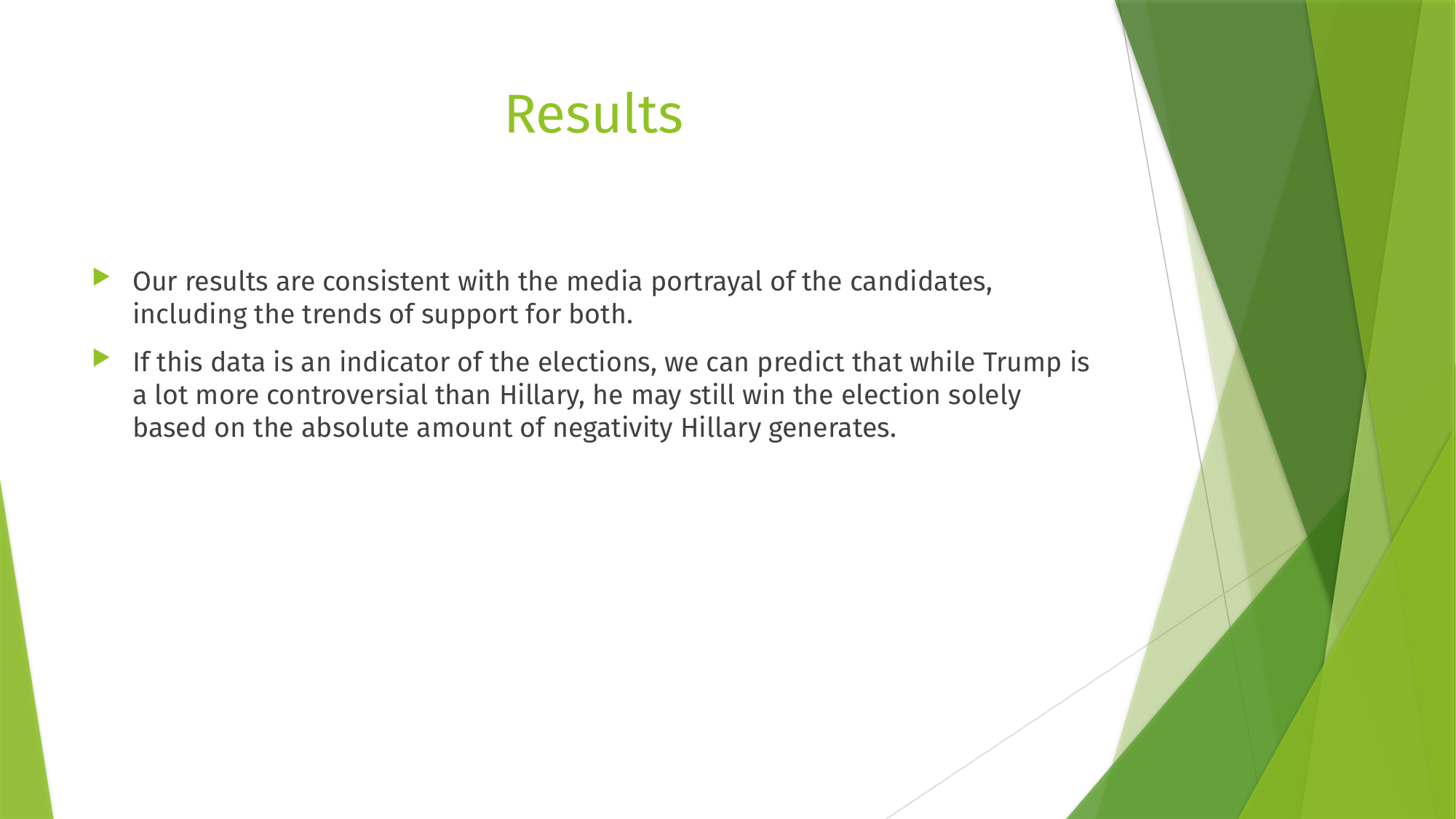

# Results
Our results are consistent with the media portrayal of the candidates, including the trends of support for both.
If this data is an indicator of the elections, we can predict that while Trump is a lot more controversial than Hillary, he may still win the election solely based on the absolute amount of negativity Hillary generates.